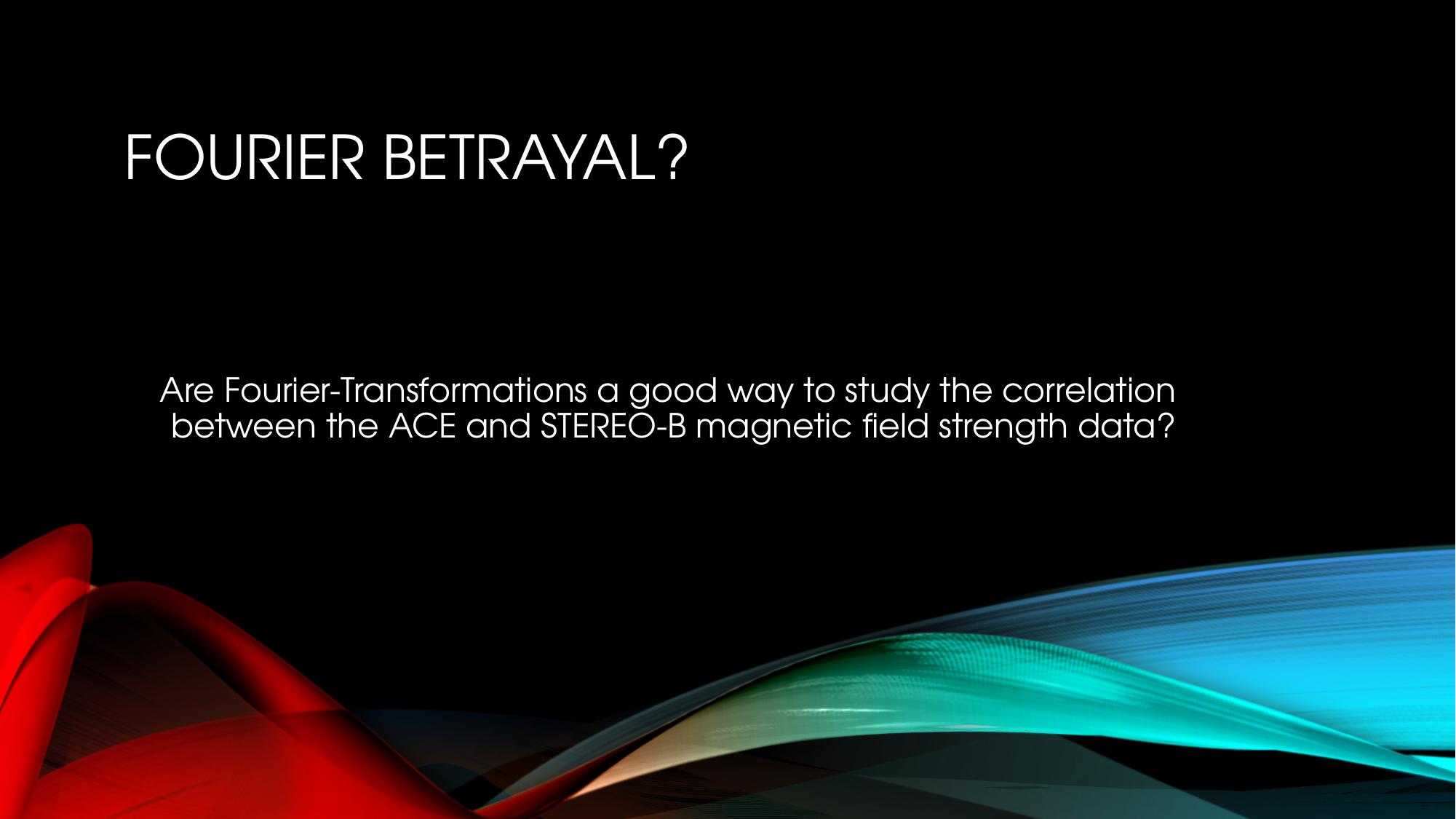

# Fourier betrayal?
Are Fourier-Transformations a good way to study the correlation between the ACE and STEREO-B magnetic field strength data?